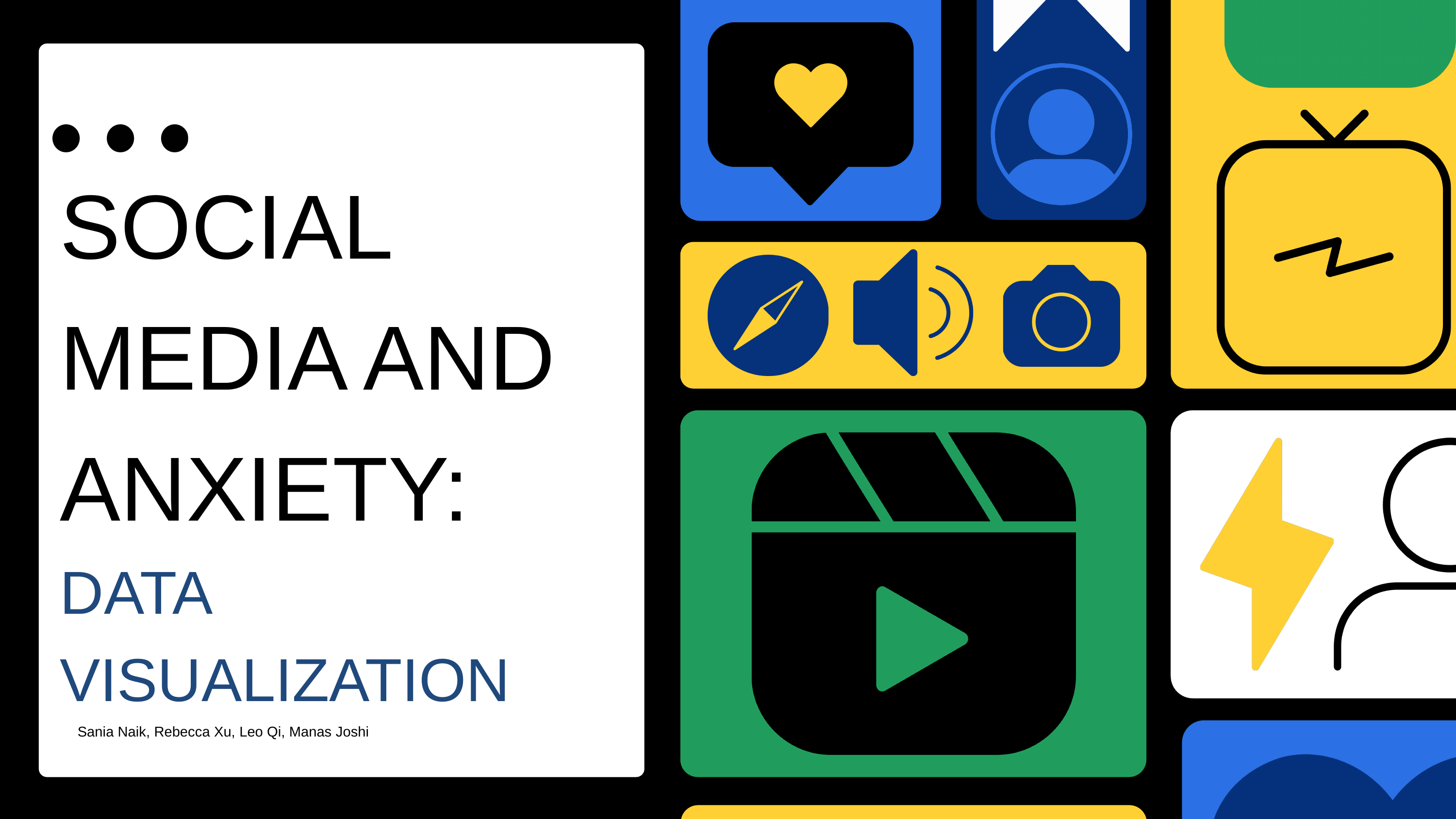

SOCIAL MEDIA AND ANXIETY:
DATA VISUALIZATION

Sania Naik, Rebecca Xu, Leo Qi, Manas Joshi